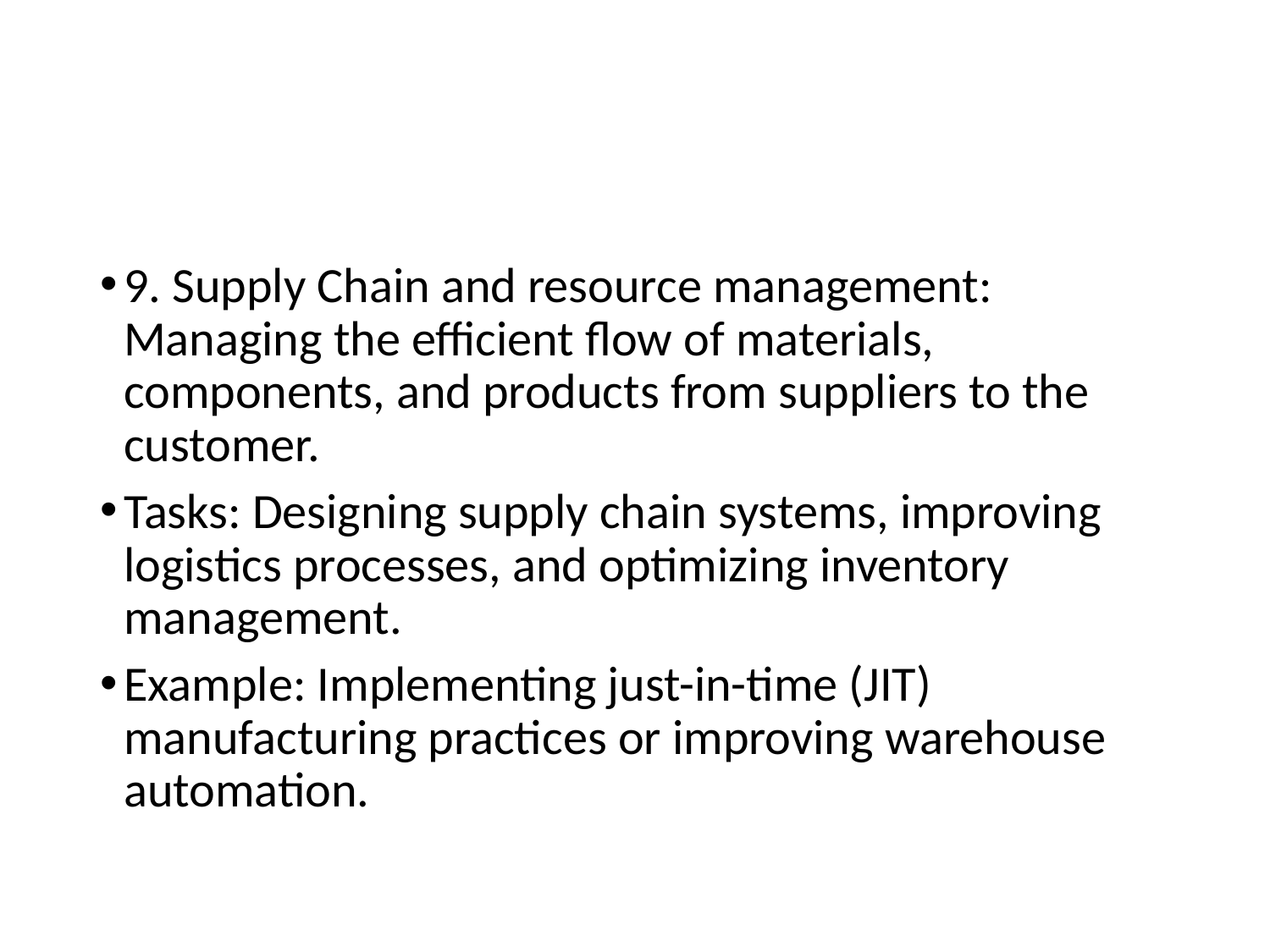

#
9. Supply Chain and resource management: Managing the efficient flow of materials, components, and products from suppliers to the customer.
Tasks: Designing supply chain systems, improving logistics processes, and optimizing inventory management.
Example: Implementing just-in-time (JIT) manufacturing practices or improving warehouse automation.